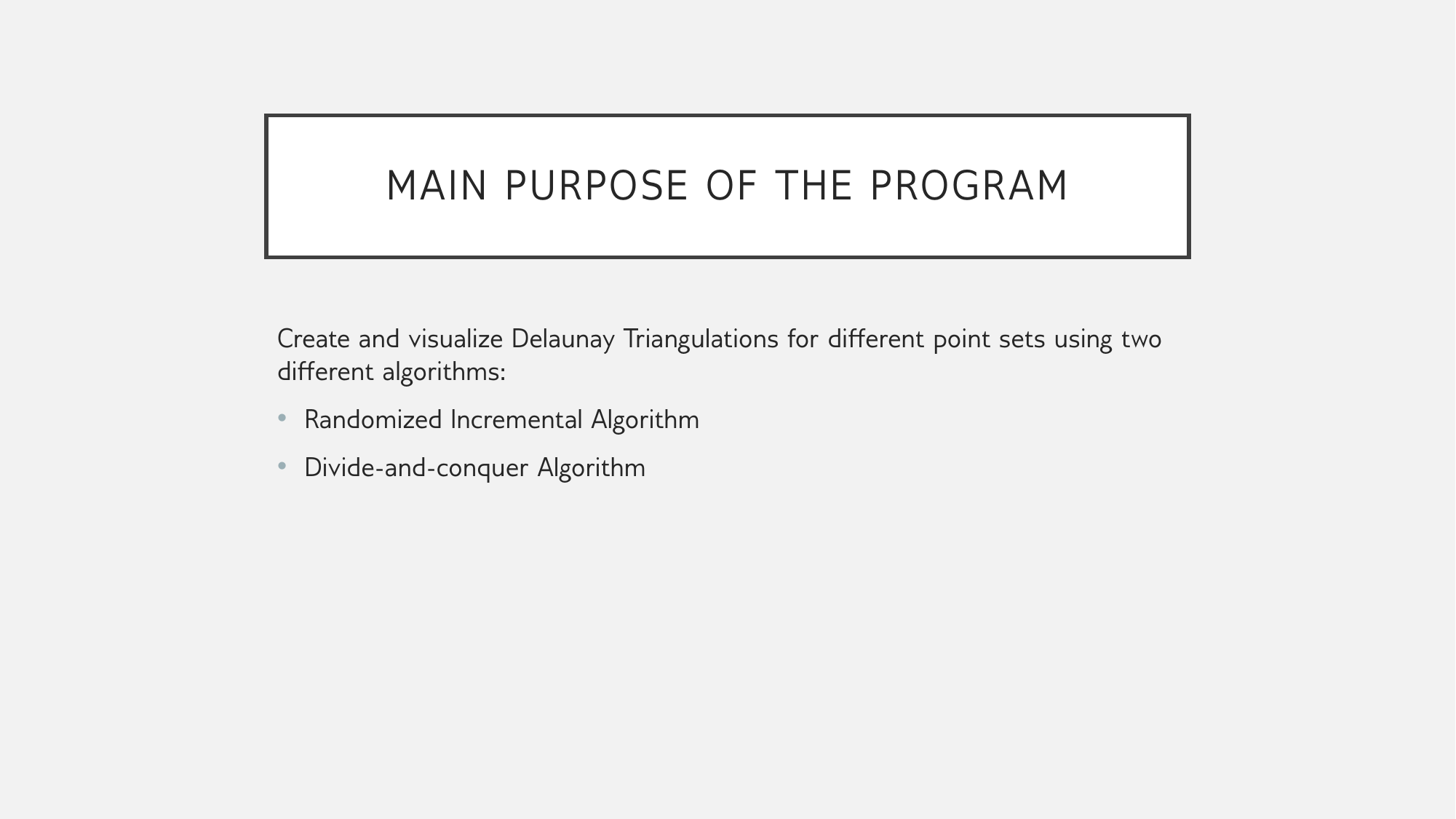

# Maın purpose of the program
Create and visualize Delaunay Triangulations for different point sets using two different algorithms:
Randomized Incremental Algorithm
Divide-and-conquer Algorithm